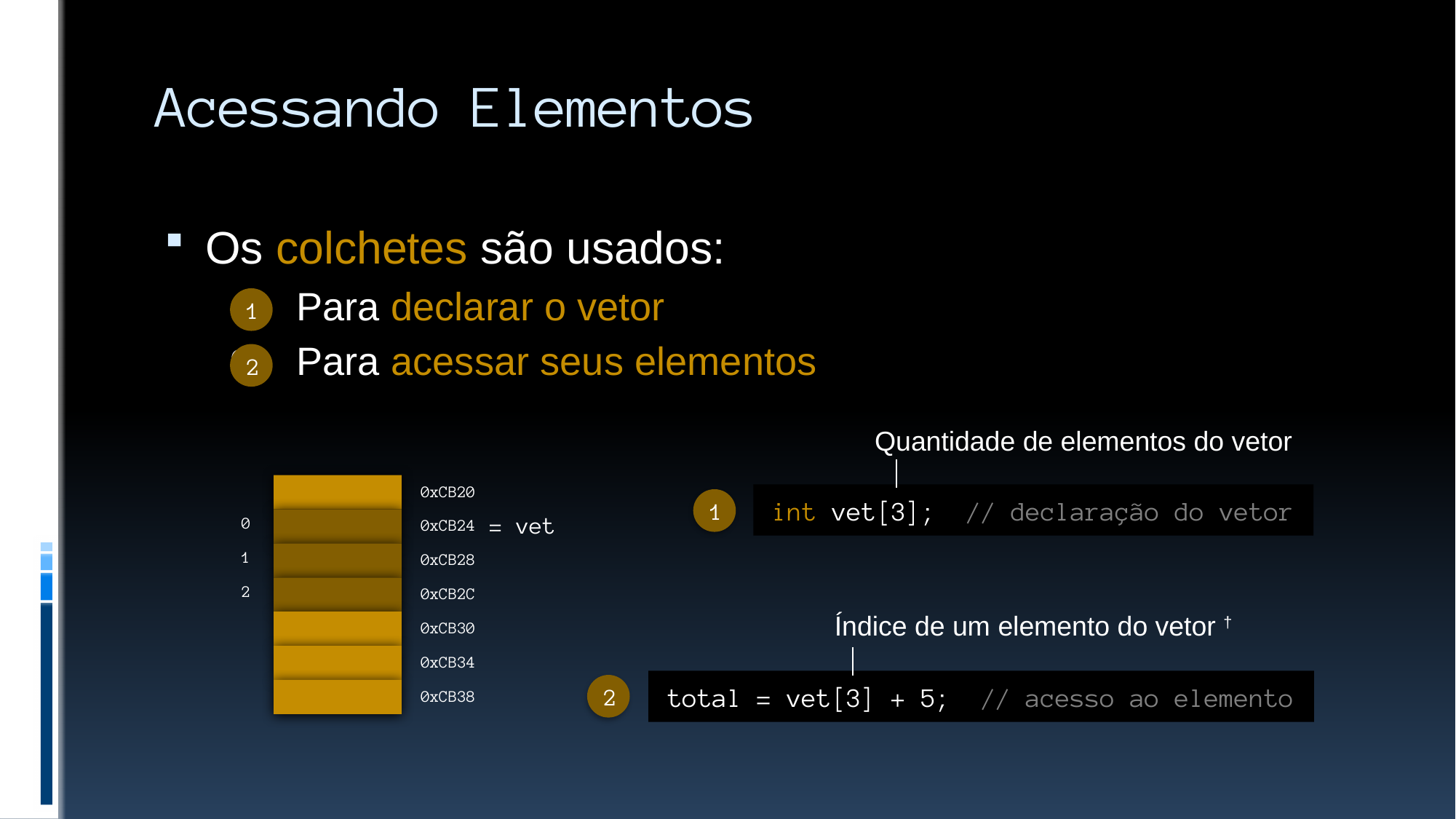

# Acessando Elementos
Os colchetes são usados:
 1) Para declarar o vetor
 2) Para acessar seus elementos
1
2
Quantidade de elementos do vetor
int vet[3];  // declaração do vetor
1

0xCB20
= vet
0

0xCB24
1

0xCB28
2

0xCB2C

0xCB30

0xCB34

0xCB38
Índice de um elemento do vetor †
total = vet[3] + 5;  // acesso ao elemento
2